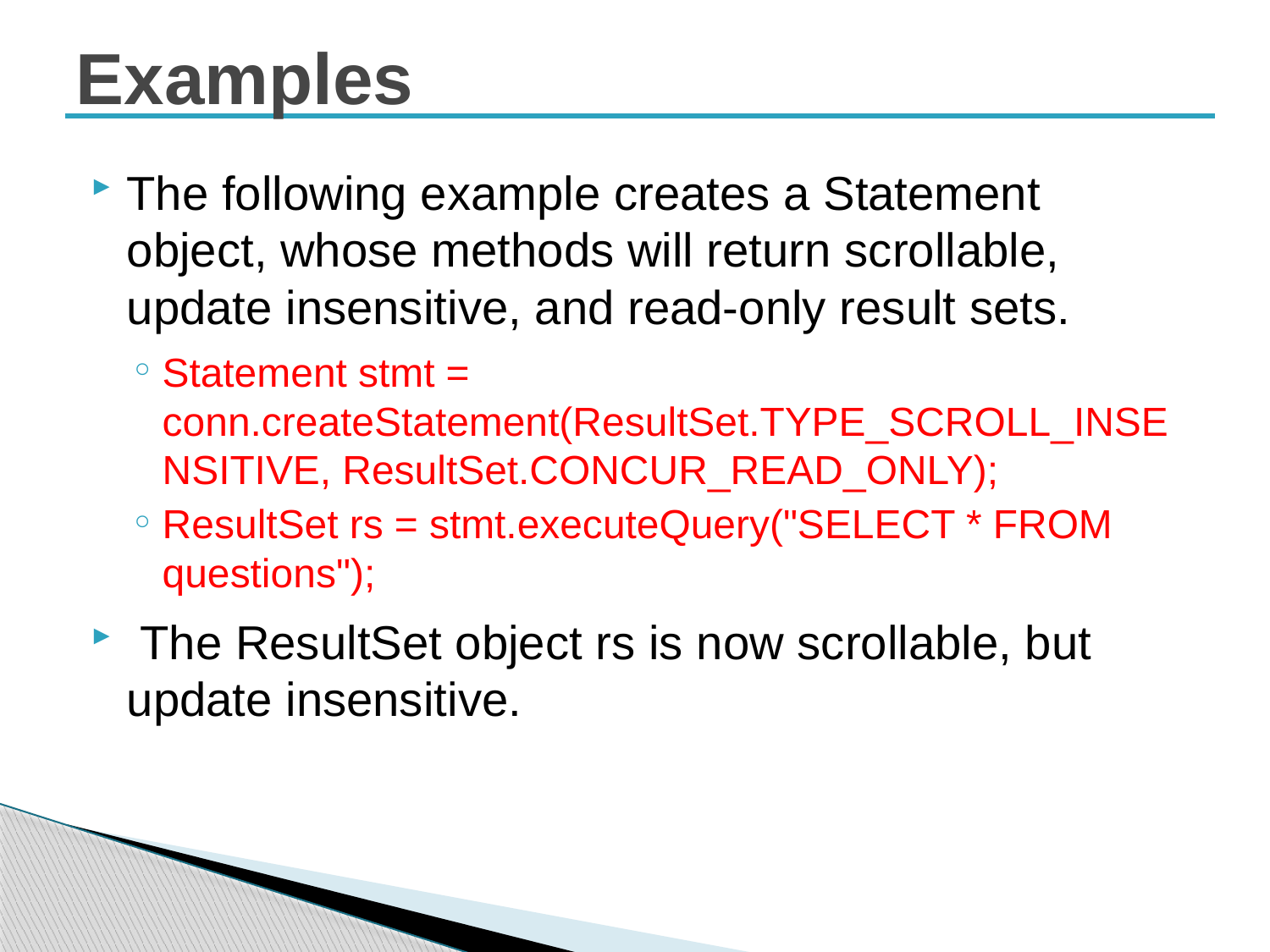

# Examples
The following example creates a Statement object, whose methods will return scrollable, update insensitive, and read-only result sets.
Statement stmt = conn.createStatement(ResultSet.TYPE_SCROLL_INSENSITIVE, ResultSet.CONCUR_READ_ONLY);
ResultSet rs = stmt.executeQuery("SELECT * FROM questions");
 The ResultSet object rs is now scrollable, but update insensitive.